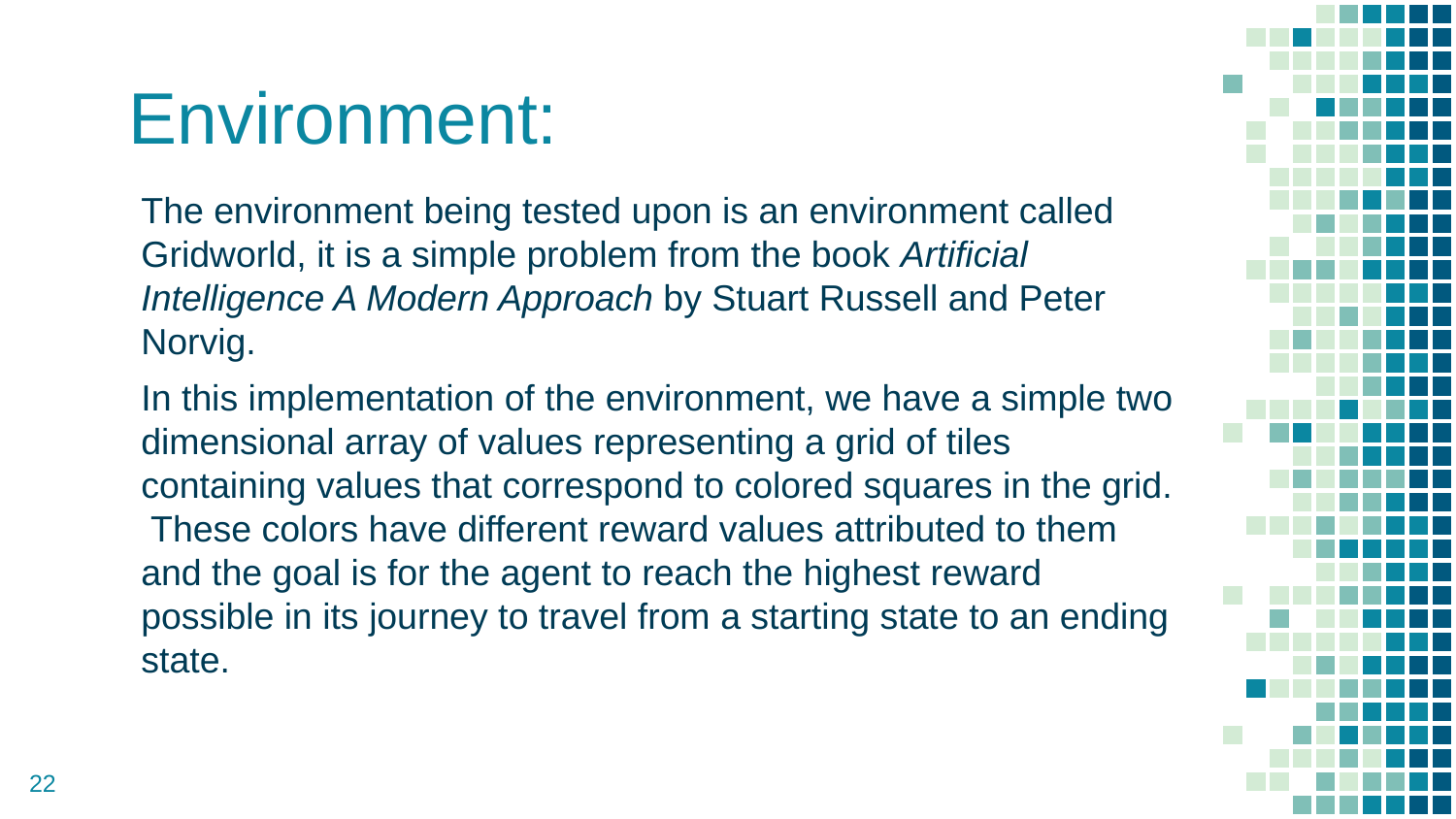

# Environment:
The environment being tested upon is an environment called Gridworld, it is a simple problem from the book Artificial Intelligence A Modern Approach by Stuart Russell and Peter Norvig.
In this implementation of the environment, we have a simple two dimensional array of values representing a grid of tiles containing values that correspond to colored squares in the grid.  These colors have different reward values attributed to them and the goal is for the agent to reach the highest reward possible in its journey to travel from a starting state to an ending state.
22